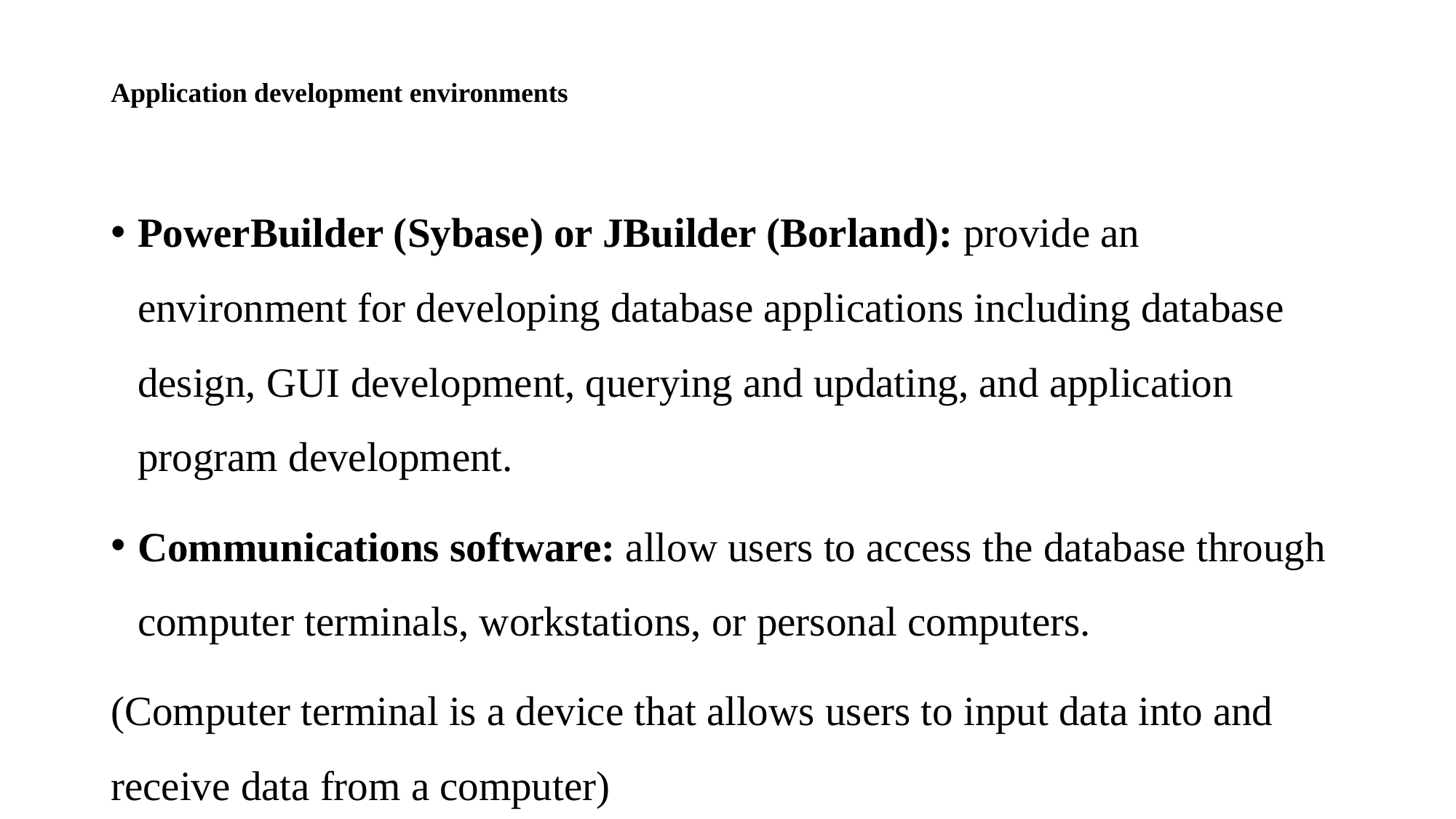

# Application development environments
PowerBuilder (Sybase) or JBuilder (Borland): provide an environment for developing database applications including database design, GUI development, querying and updating, and application program development.
Communications software: allow users to access the database through computer terminals, workstations, or personal computers.
(Computer terminal is a device that allows users to input data into and receive data from a computer)